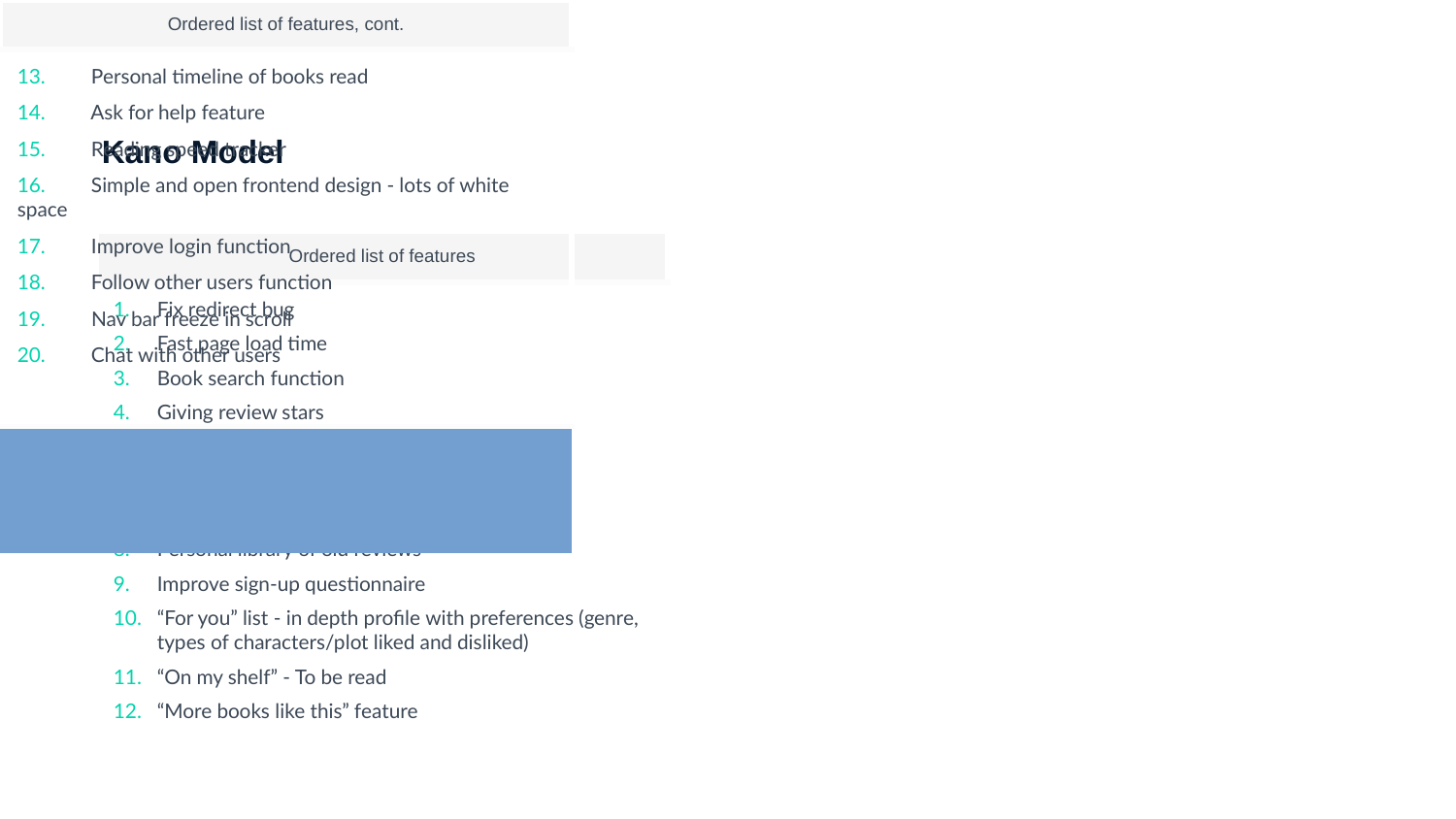

# Kano Model

| Ordered list of features |  |
| --- | --- |
| Fix redirect bug Fast page load time Book search function Giving review stars Creative book tagging capability Mobile compatibility Leave text review function Personal library of old reviews Improve sign-up questionnaire “For you” list - in depth profile with preferences (genre, types of characters/plot liked and disliked) “On my shelf” - To be read “More books like this” feature |  |
|  |  |
|  |  |
| Ordered list of features, cont. |  |
| --- | --- |
| 13. Personal timeline of books read 14. Ask for help feature 15. Reading speed tracker 16. Simple and open frontend design - lots of white space 17. Improve login function 18. Follow other users function 19. Nav bar freeze in scroll 20. Chat with other users |  |
|  |  |
|  |  |
|  |  |